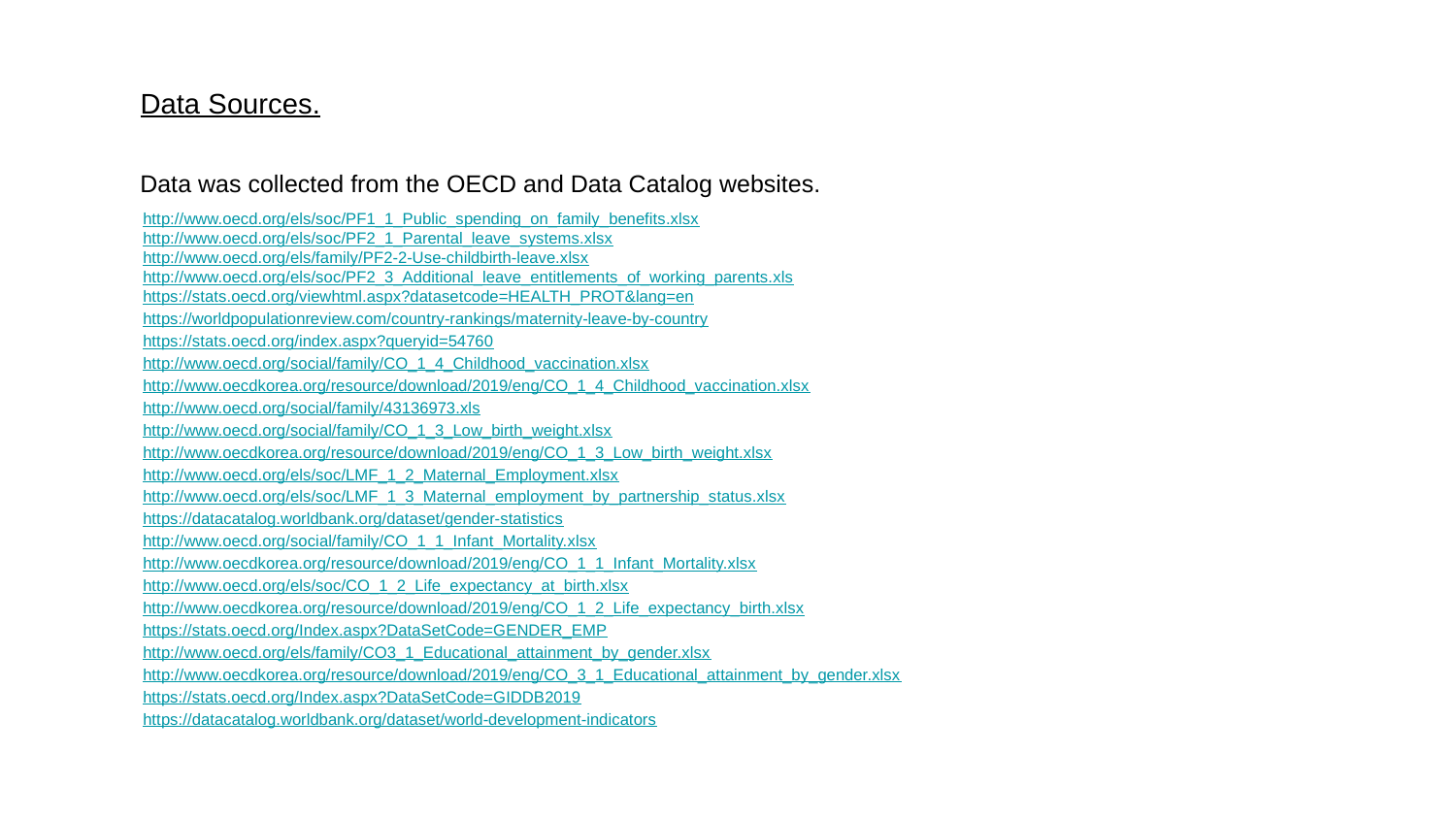

Data Sources.

Data was collected from the OECD and Data Catalog websites.
http://www.oecd.org/els/soc/PF1_1_Public_spending_on_family_benefits.xlsx
http://www.oecd.org/els/soc/PF2_1_Parental_leave_systems.xlsx
http://www.oecd.org/els/family/PF2-2-Use-childbirth-leave.xlsx
http://www.oecd.org/els/soc/PF2_3_Additional_leave_entitlements_of_working_parents.xls
https://stats.oecd.org/viewhtml.aspx?datasetcode=HEALTH_PROT&lang=en
https://worldpopulationreview.com/country-rankings/maternity-leave-by-country
https://stats.oecd.org/index.aspx?queryid=54760
http://www.oecd.org/social/family/CO_1_4_Childhood_vaccination.xlsx
http://www.oecdkorea.org/resource/download/2019/eng/CO_1_4_Childhood_vaccination.xlsx
http://www.oecd.org/social/family/43136973.xls
http://www.oecd.org/social/family/CO_1_3_Low_birth_weight.xlsx
http://www.oecdkorea.org/resource/download/2019/eng/CO_1_3_Low_birth_weight.xlsx
http://www.oecd.org/els/soc/LMF_1_2_Maternal_Employment.xlsx
http://www.oecd.org/els/soc/LMF_1_3_Maternal_employment_by_partnership_status.xlsx
https://datacatalog.worldbank.org/dataset/gender-statistics
http://www.oecd.org/social/family/CO_1_1_Infant_Mortality.xlsx
http://www.oecdkorea.org/resource/download/2019/eng/CO_1_1_Infant_Mortality.xlsx
http://www.oecd.org/els/soc/CO_1_2_Life_expectancy_at_birth.xlsx
http://www.oecdkorea.org/resource/download/2019/eng/CO_1_2_Life_expectancy_birth.xlsx
https://stats.oecd.org/Index.aspx?DataSetCode=GENDER_EMP
http://www.oecd.org/els/family/CO3_1_Educational_attainment_by_gender.xlsx
http://www.oecdkorea.org/resource/download/2019/eng/CO_3_1_Educational_attainment_by_gender.xlsx
https://stats.oecd.org/Index.aspx?DataSetCode=GIDDB2019
https://datacatalog.worldbank.org/dataset/world-development-indicators